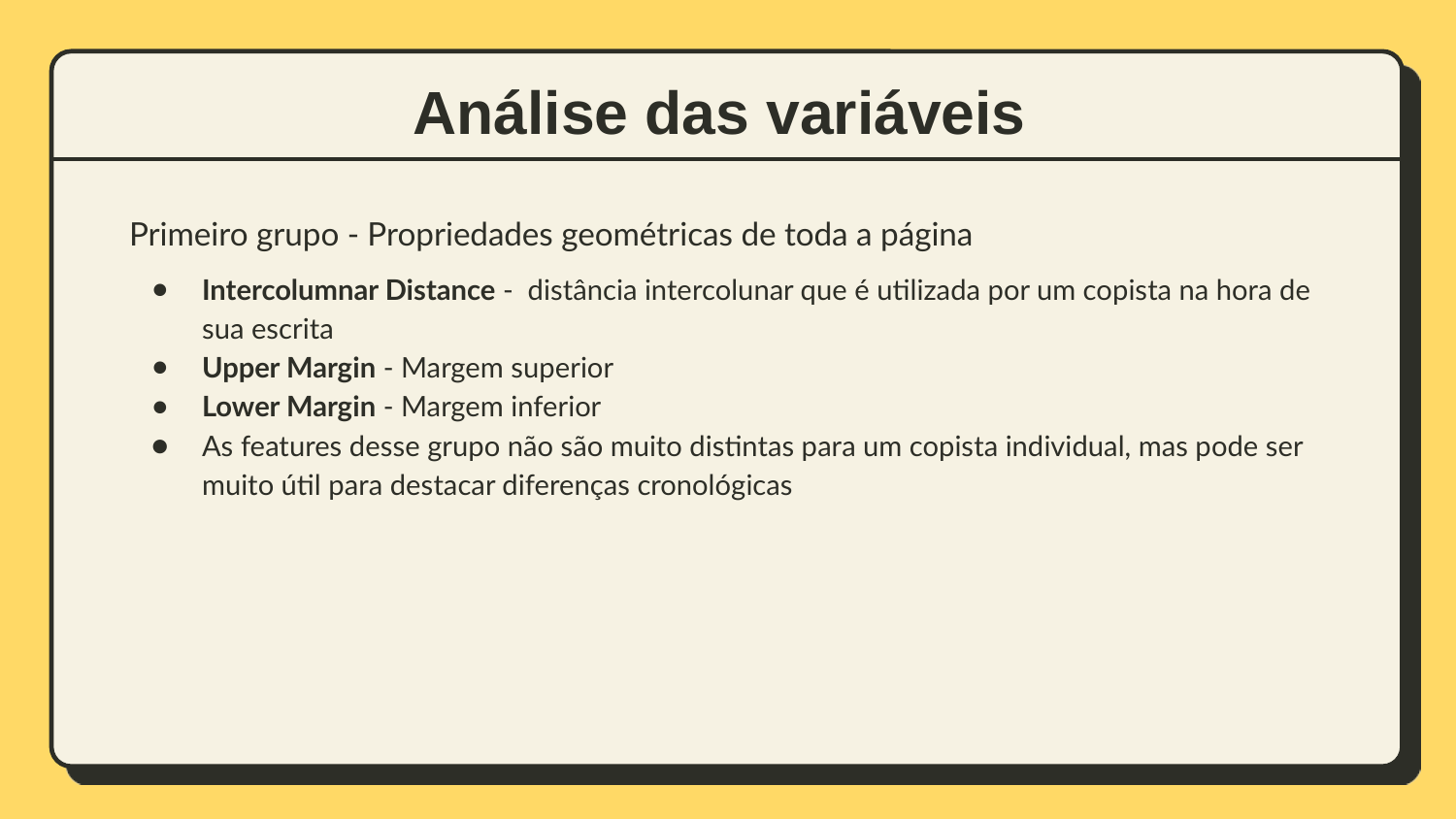

# Análise das variáveis
Primeiro grupo - Propriedades geométricas de toda a página
Intercolumnar Distance -  distância intercolunar que é utilizada por um copista na hora de sua escrita
Upper Margin - Margem superior
Lower Margin - Margem inferior
As features desse grupo não são muito distintas para um copista individual, mas pode ser muito útil para destacar diferenças cronológicas